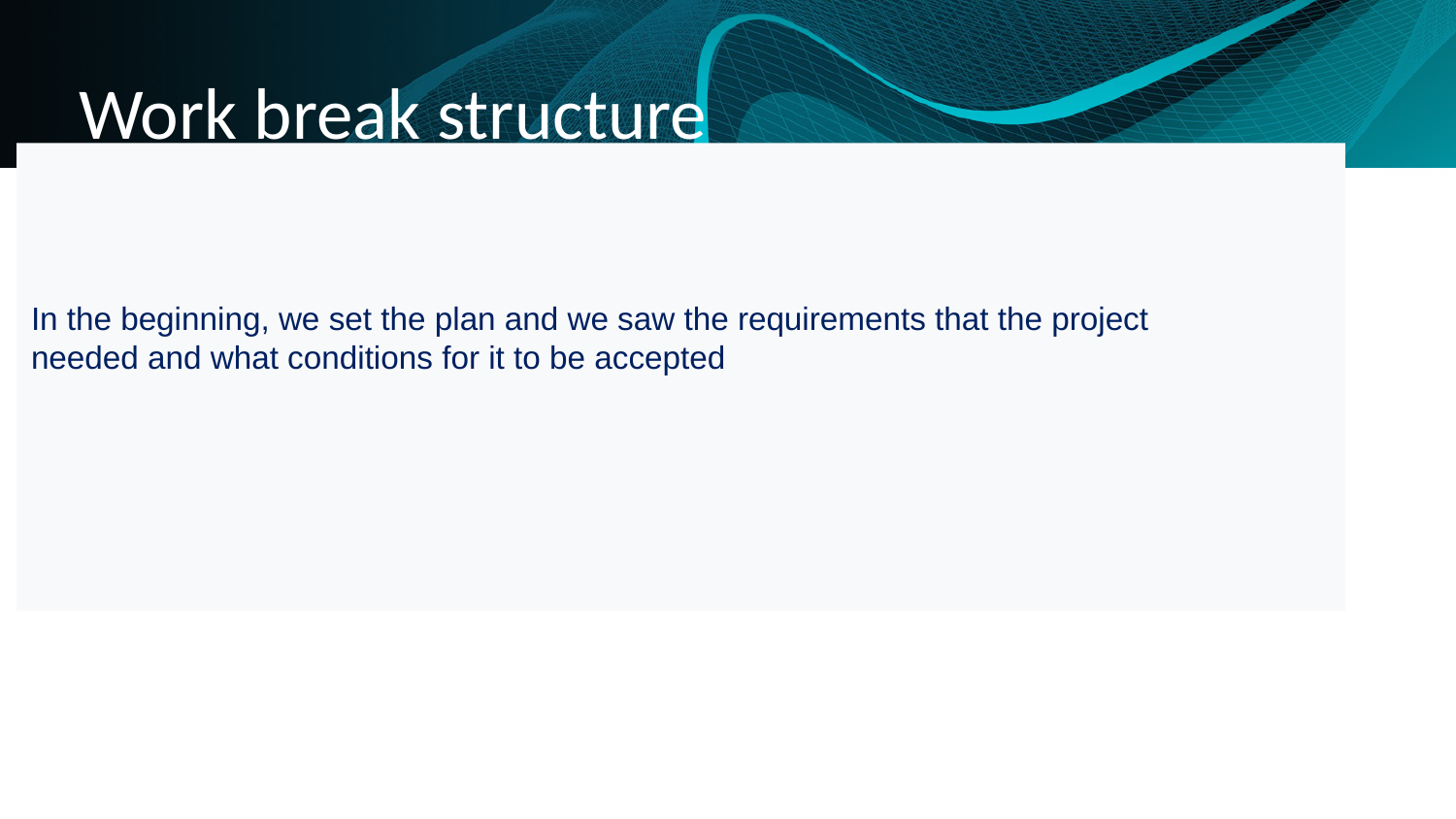

# Work break structure
In the beginning, we set the plan and we saw the requirements that the project
needed and what conditions for it to be accepted